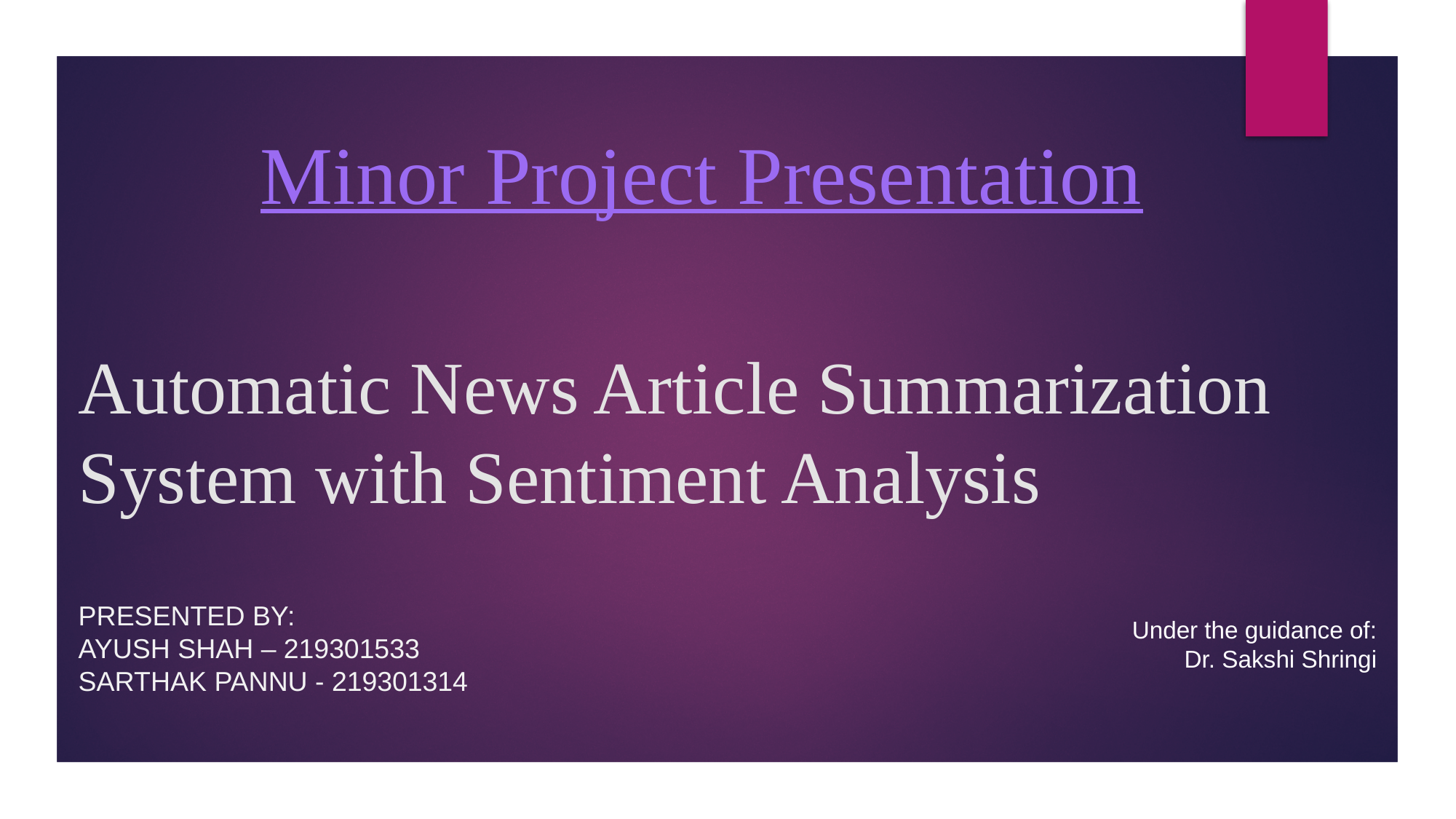

# Automatic News Article Summarization System with Sentiment Analysis
Minor Project Presentation
Presented by:
Ayush Shah – 219301533
Sarthak Pannu - 219301314
Under the guidance of:
Dr. Sakshi Shringi